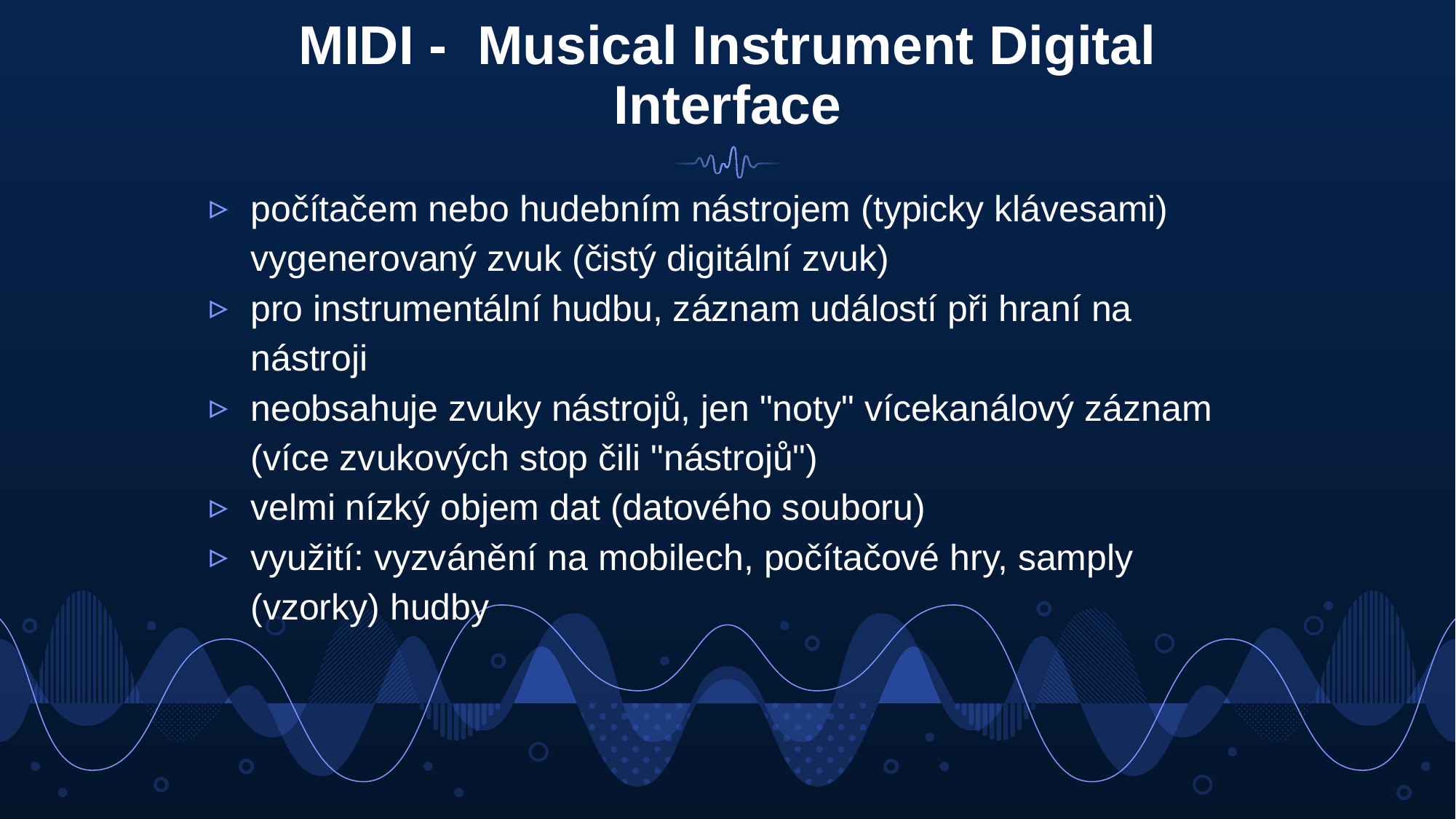

# MIDI -  Musical Instrument Digital Interface
počítačem nebo hudebním nástrojem (typicky klávesami) vygenerovaný zvuk (čistý digitální zvuk)
pro instrumentální hudbu, záznam událostí při hraní na nástroji
neobsahuje zvuky nástrojů, jen "noty" vícekanálový záznam (více zvukových stop čili "nástrojů")
velmi nízký objem dat (datového souboru)
využití: vyzvánění na mobilech, počítačové hry, samply (vzorky) hudby